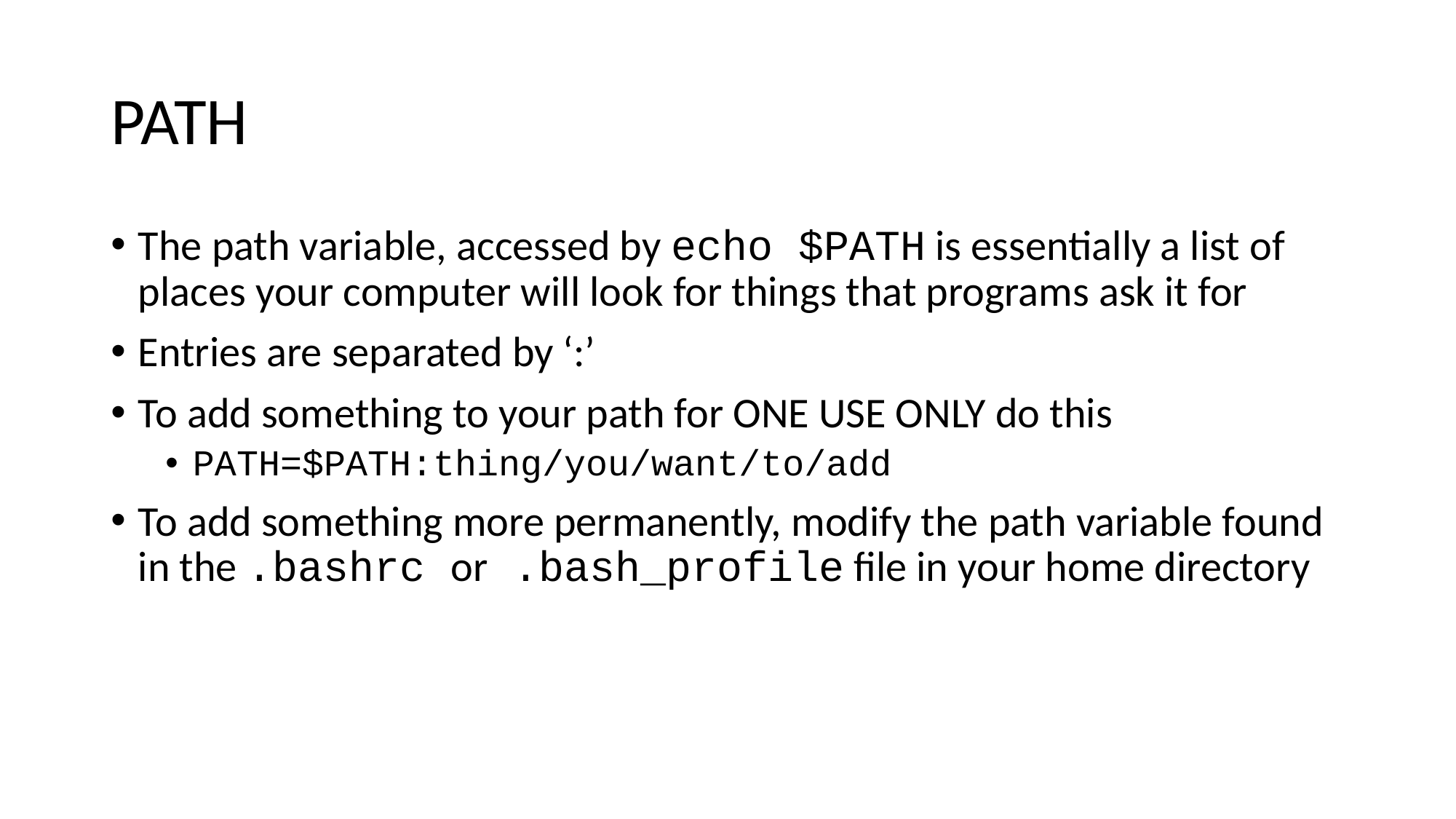

# PATH
The path variable, accessed by echo $PATH is essentially a list of places your computer will look for things that programs ask it for
Entries are separated by ‘:’
To add something to your path for ONE USE ONLY do this
PATH=$PATH:thing/you/want/to/add
To add something more permanently, modify the path variable found in the .bashrc or .bash_profile file in your home directory